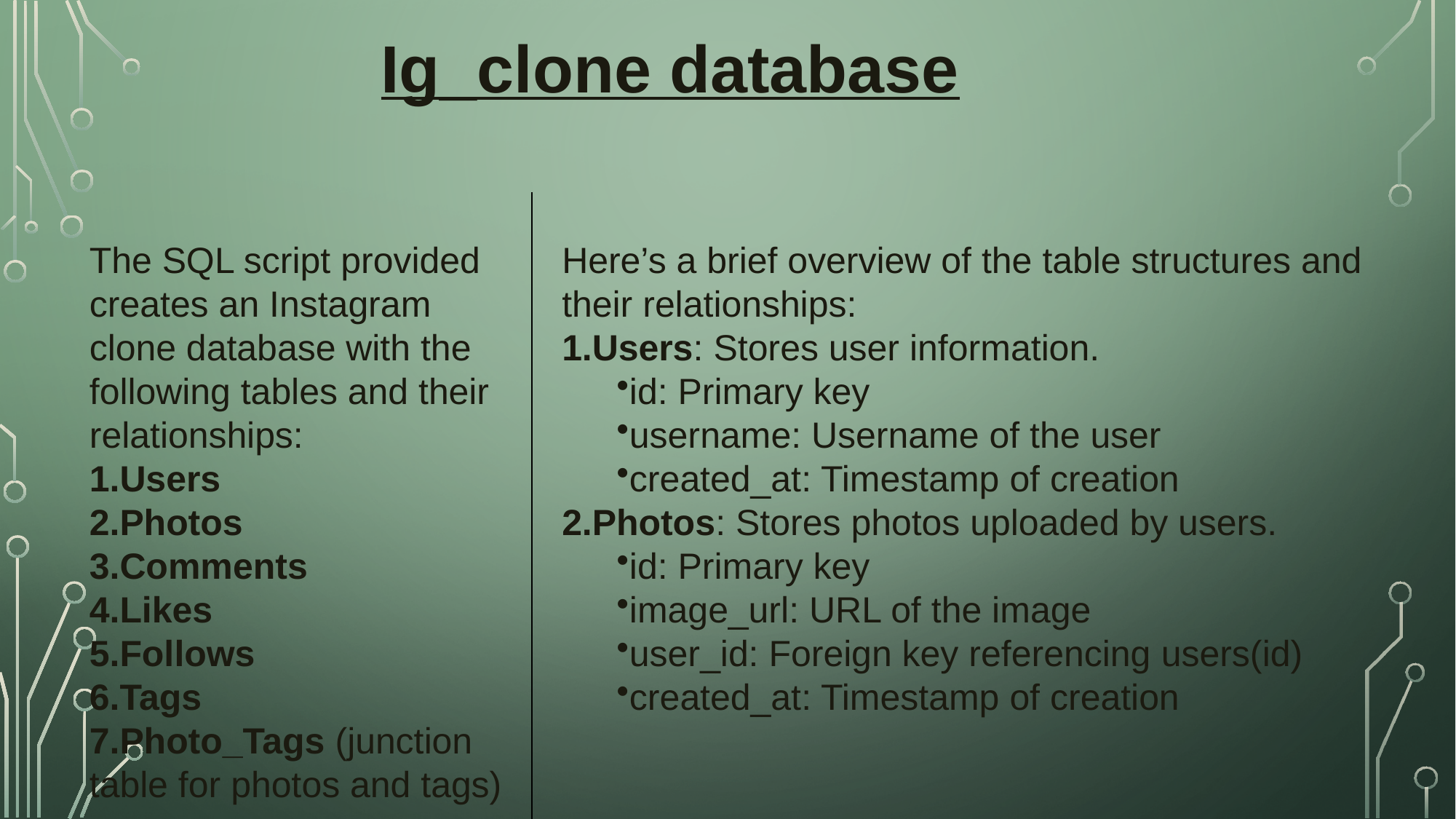

Ig_clone database
The SQL script provided creates an Instagram clone database with the following tables and their relationships:
Users
Photos
Comments
Likes
Follows
Tags
Photo_Tags (junction table for photos and tags)
Here’s a brief overview of the table structures and their relationships:
Users: Stores user information.
id: Primary key
username: Username of the user
created_at: Timestamp of creation
Photos: Stores photos uploaded by users.
id: Primary key
image_url: URL of the image
user_id: Foreign key referencing users(id)
created_at: Timestamp of creation